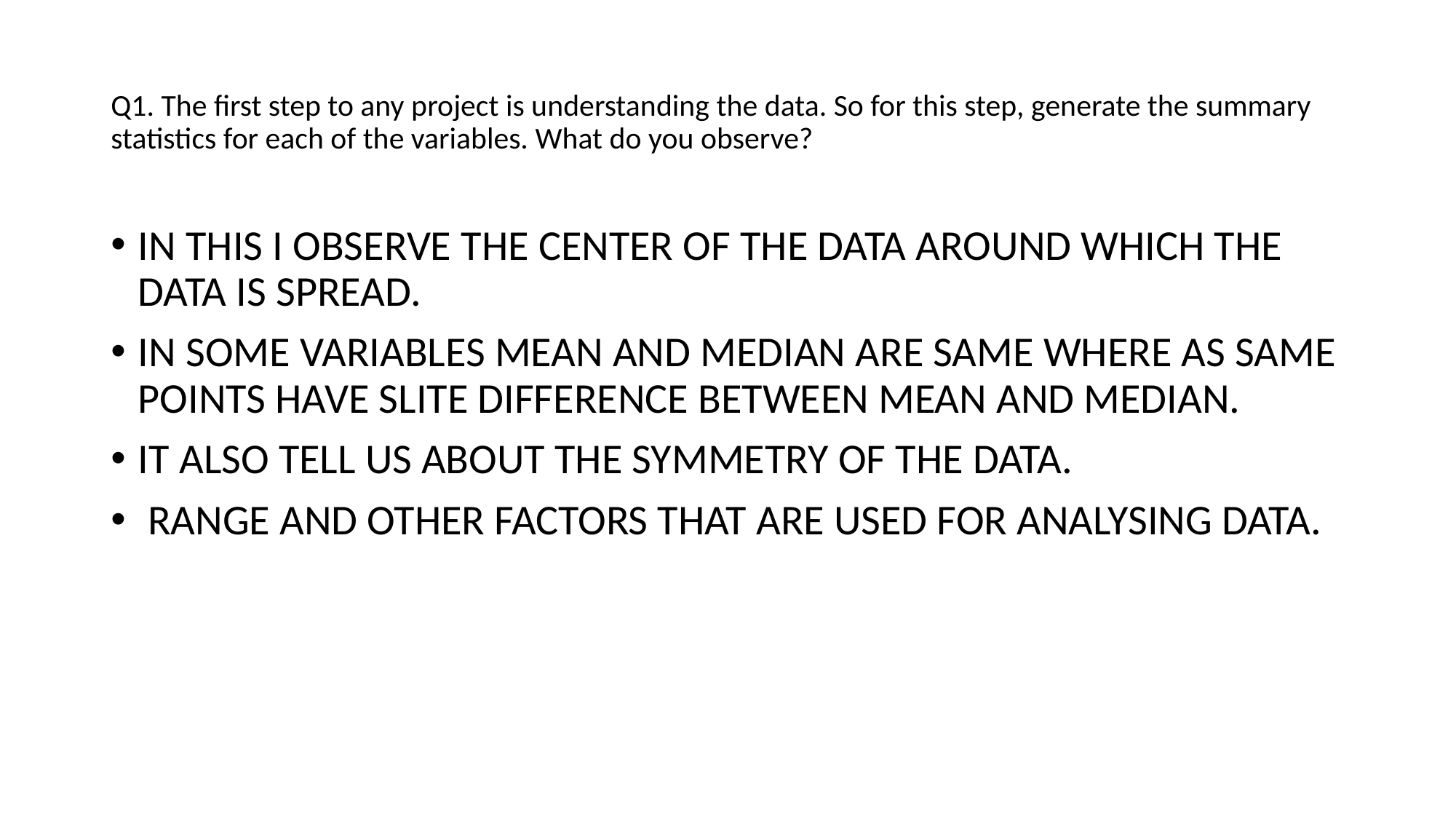

# Q1. The first step to any project is understanding the data. So for this step, generate the summary statistics for each of the variables. What do you observe?
IN THIS I OBSERVE THE CENTER OF THE DATA AROUND WHICH THE DATA IS SPREAD.
IN SOME VARIABLES MEAN AND MEDIAN ARE SAME WHERE AS SAME POINTS HAVE SLITE DIFFERENCE BETWEEN MEAN AND MEDIAN.
IT ALSO TELL US ABOUT THE SYMMETRY OF THE DATA.
 RANGE AND OTHER FACTORS THAT ARE USED FOR ANALYSING DATA.